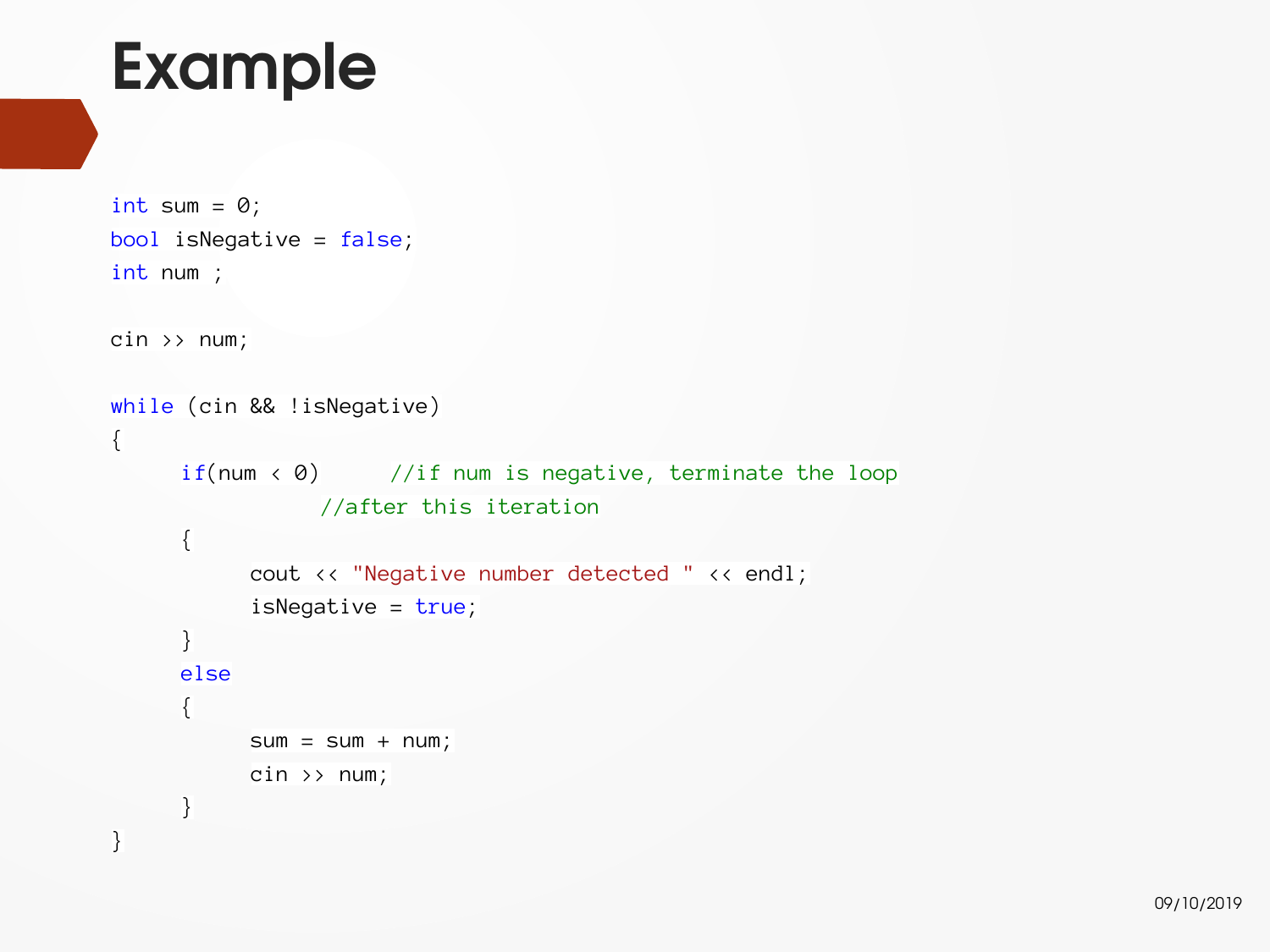

# Example
int sum = 0;
bool isNegative = false;
int num ;

cin >> num;

while (cin && !isNegative)
{
	if(num < 0)	//if num is negative, terminate the loop
			//after this iteration
	{
		cout << "Negative number detected " << endl;
		isNegative = true;
	}
	else
	{
		sum = sum + num;
		cin >> num;
	}
}
09/10/2019